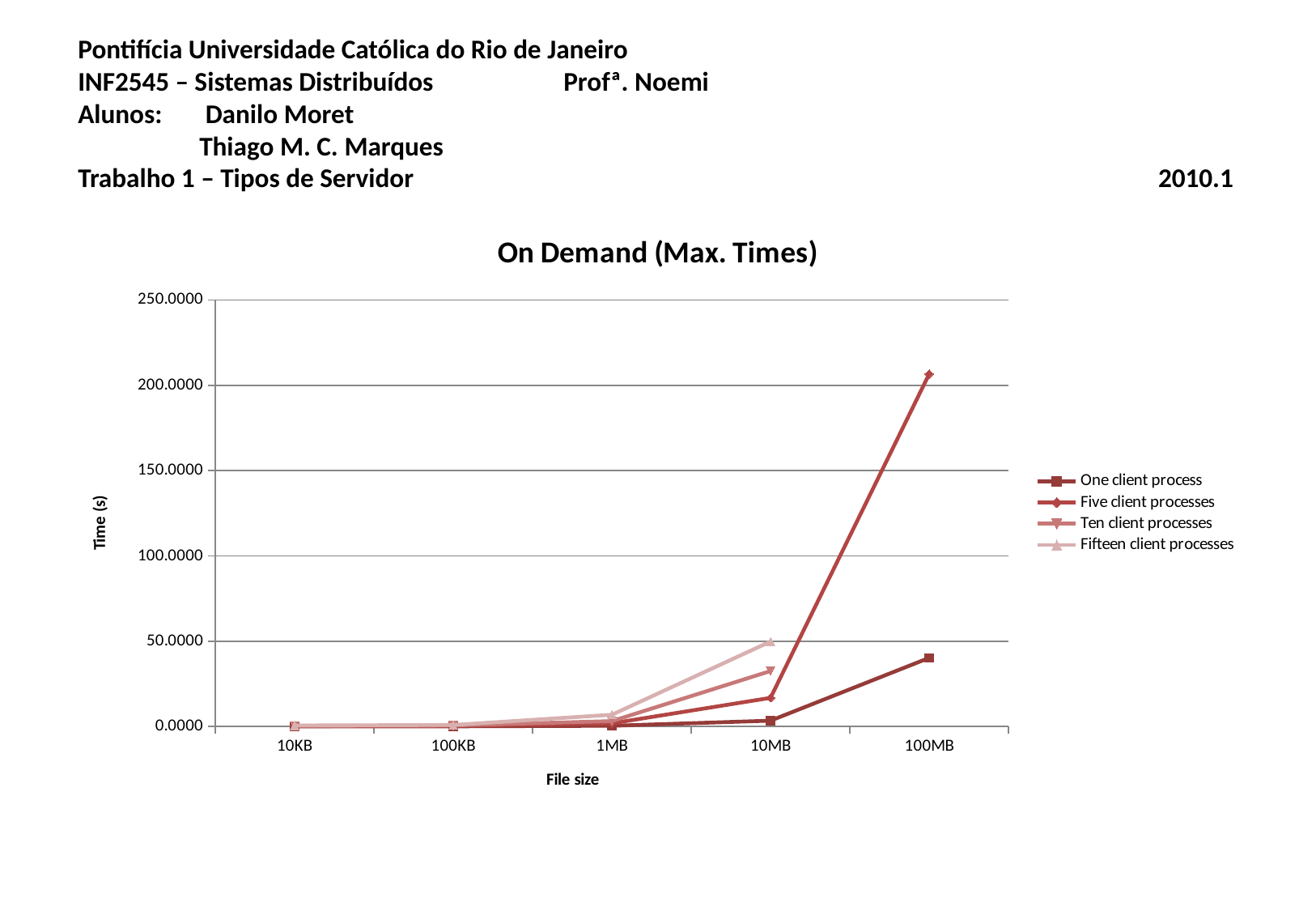

# Pontifícia Universidade Católica do Rio de Janeiro INF2545 – Sistemas Distribuídos		Profª. Noemi Alunos:	 Danilo Moret Thiago M. C. Marques Trabalho 1 – Tipos de Servidor						                  2010.1

### Chart: On Demand (Max. Times)

| Category | One client process | Five client processes | Ten client processes | Fifteen client processes |
|---|---|---|---|---|
| 10KB | 0.04569101333618168 | 0.2041812578837067 | 0.41451195875803665 | 0.5918456236521401 |
| 100KB | 0.08953770001729336 | 0.3754930973052967 | 0.6321979999542234 | 0.9128610610961935 |
| 1MB | 0.43585880597432347 | 1.8550400892893333 | 3.1823965072631673 | 6.917278957366899 |
| 10MB | 3.4288706779480003 | 16.79401790301033 | 32.517204419771986 | 49.805609517627325 |
| 100MB | 40.21398973464966 | 206.5573709170067 | None | None |